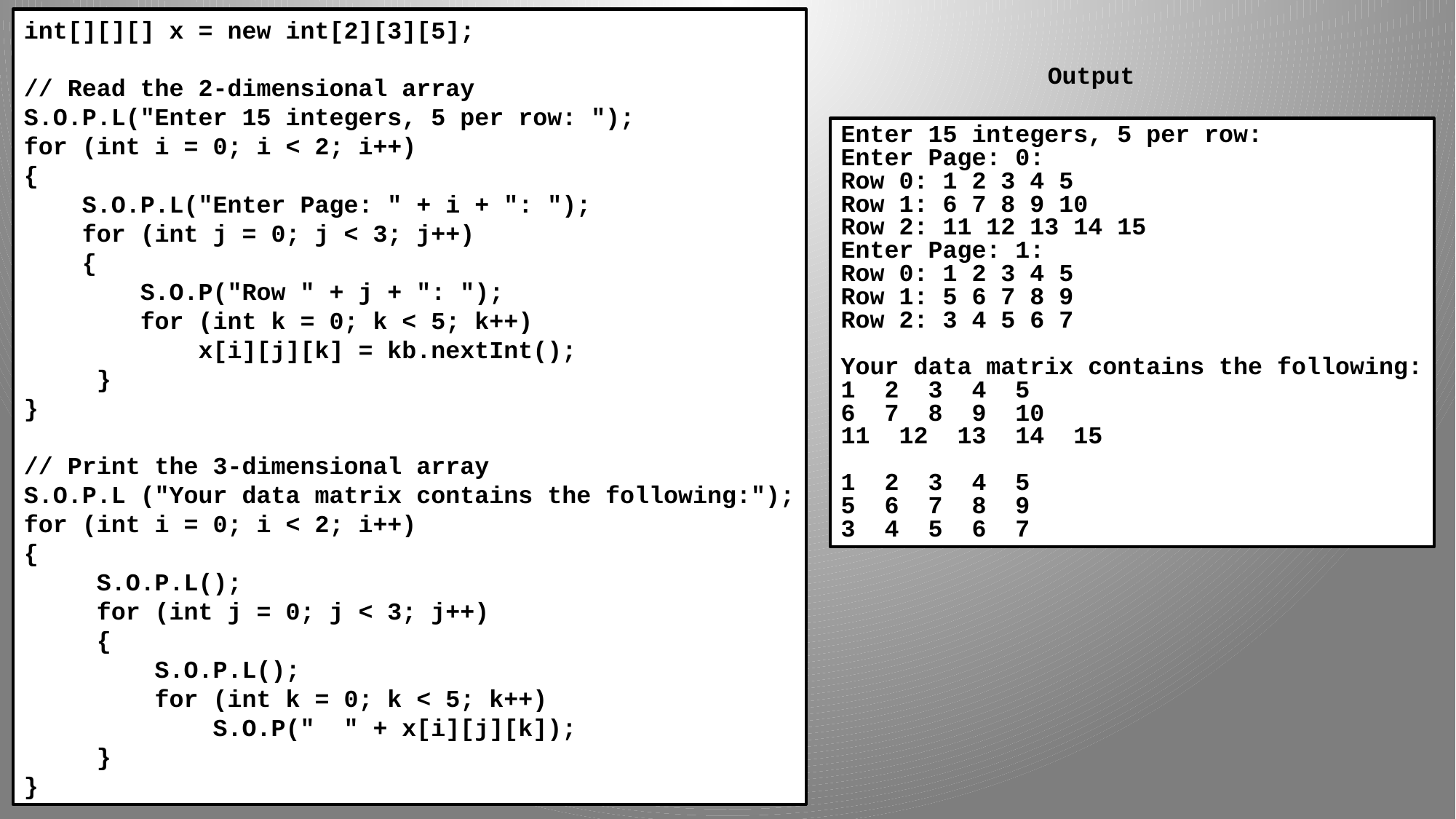

int[][][] x = new int[2][3][5];
// Read the 2-dimensional array
S.O.P.L("Enter 15 integers, 5 per row: ");
for (int i = 0; i < 2; i++)
{
    S.O.P.L("Enter Page: " + i + ": ");
    for (int j = 0; j < 3; j++)
    {
        S.O.P("Row " + j + ": ");
        for (int k = 0; k < 5; k++)
            x[i][j][k] = kb.nextInt();
     }
}
// Print the 3-dimensional array
S.O.P.L ("Your data matrix contains the following:");
for (int i = 0; i < 2; i++)
{
     S.O.P.L();
     for (int j = 0; j < 3; j++)
     {
         S.O.P.L();
         for (int k = 0; k < 5; k++)
             S.O.P("  " + x[i][j][k]);
     }
}
Output
Enter 15 integers, 5 per row:
Enter Page: 0:
Row 0: 1 2 3 4 5
Row 1: 6 7 8 9 10
Row 2: 11 12 13 14 15
Enter Page: 1:
Row 0: 1 2 3 4 5
Row 1: 5 6 7 8 9
Row 2: 3 4 5 6 7
Your data matrix contains the following:
1  2  3  4  5
6  7  8  9  10
11  12  13  14  15
1  2  3  4  5
5  6  7  8  9
3  4  5  6  7